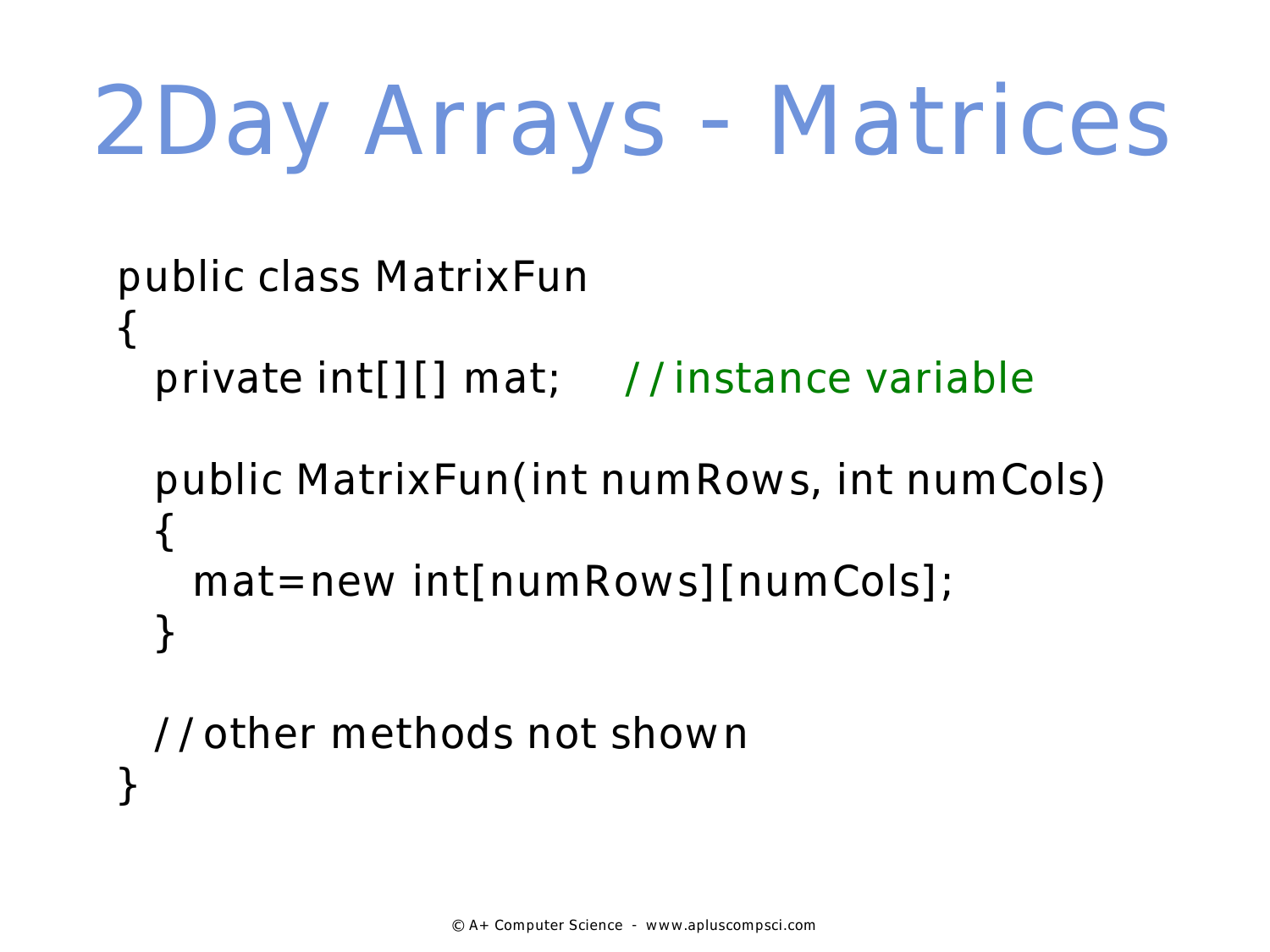

2Day Arrays - Matrices
public class MatrixFun
{
   private int[][] mat;	//instance variable

   public MatrixFun(int numRows, int numCols)
   {
      mat=new int[numRows][numCols];
   }

   //other methods not shown
}

© A+ Computer Science  -  www.apluscompsci.com